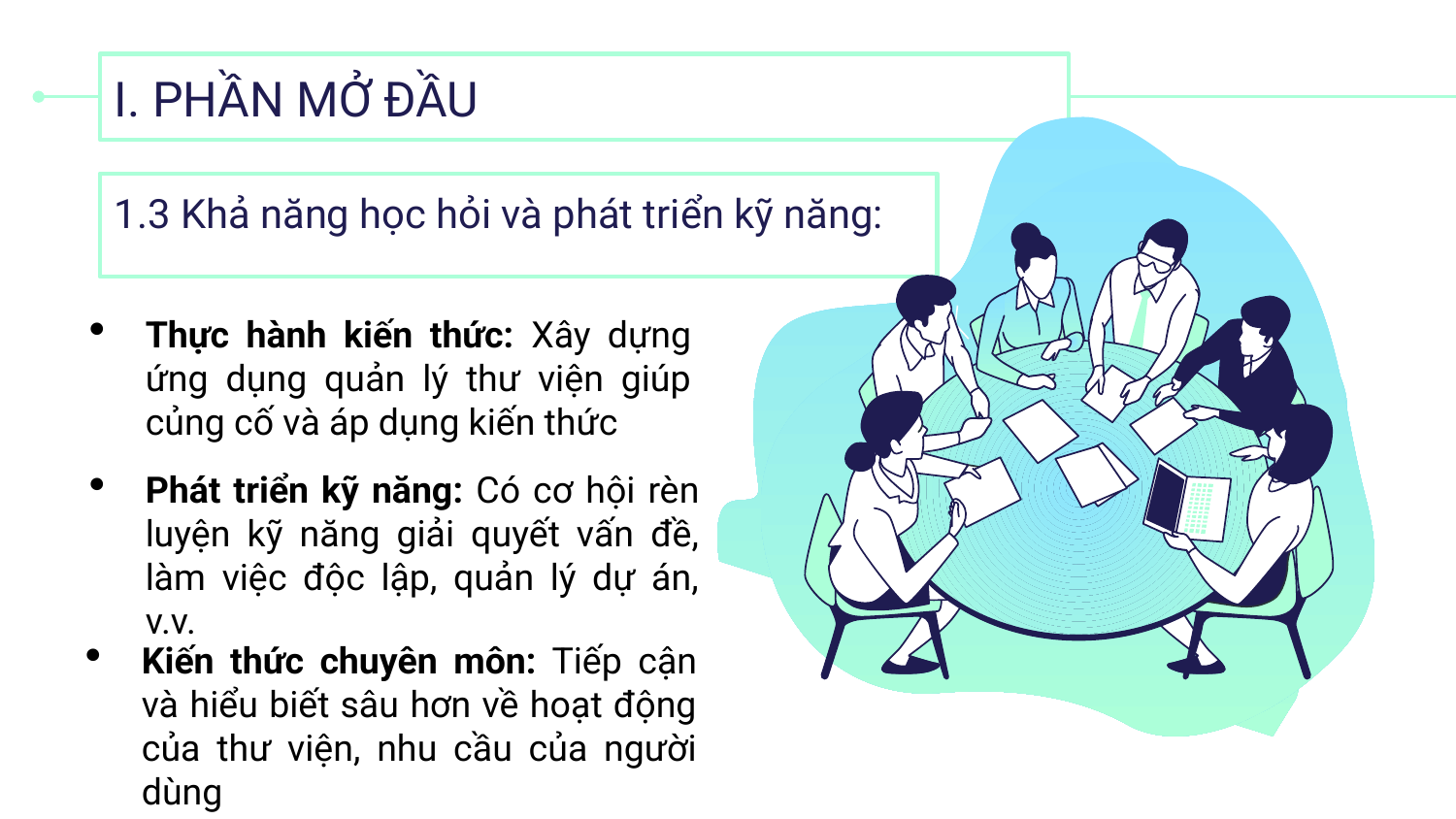

# I. PHẦN MỞ ĐẦU

1.3 Khả năng học hỏi và phát triển kỹ năng:

Thực hành kiến thức: Xây dựng ứng dụng quản lý thư viện giúp củng cố và áp dụng kiến thức

Phát triển kỹ năng: Có cơ hội rèn luyện kỹ năng giải quyết vấn đề, làm việc độc lập, quản lý dự án, v.v.
Kiến thức chuyên môn: Tiếp cận và hiểu biết sâu hơn về hoạt động của thư viện, nhu cầu của người dùng